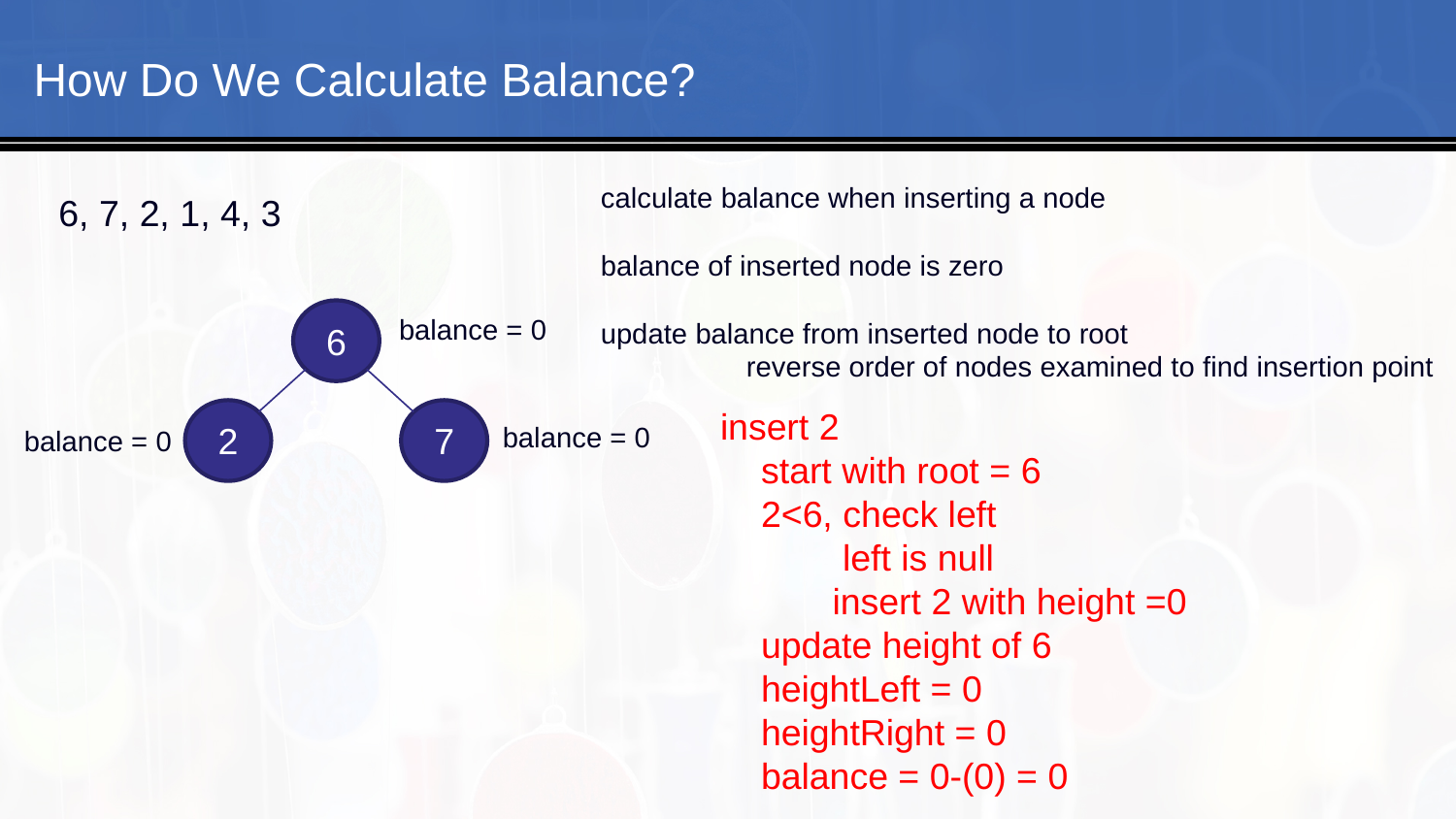

#
How Do We Calculate Balance?
calculate balance when inserting a node

balance of inserted node is zero

update balance from inserted node to root
	reverse order of nodes examined to find insertion point

6, 7, 2, 1, 4, 3
6
balance = 0
insert 2
    start with root = 6
    2<6, check left
            left is null
           insert 2 with height =0
    update height of 6
    heightLeft = 0
    heightRight = 0
    balance = 0-(0) = 0
2
7
balance = 0
balance = 0